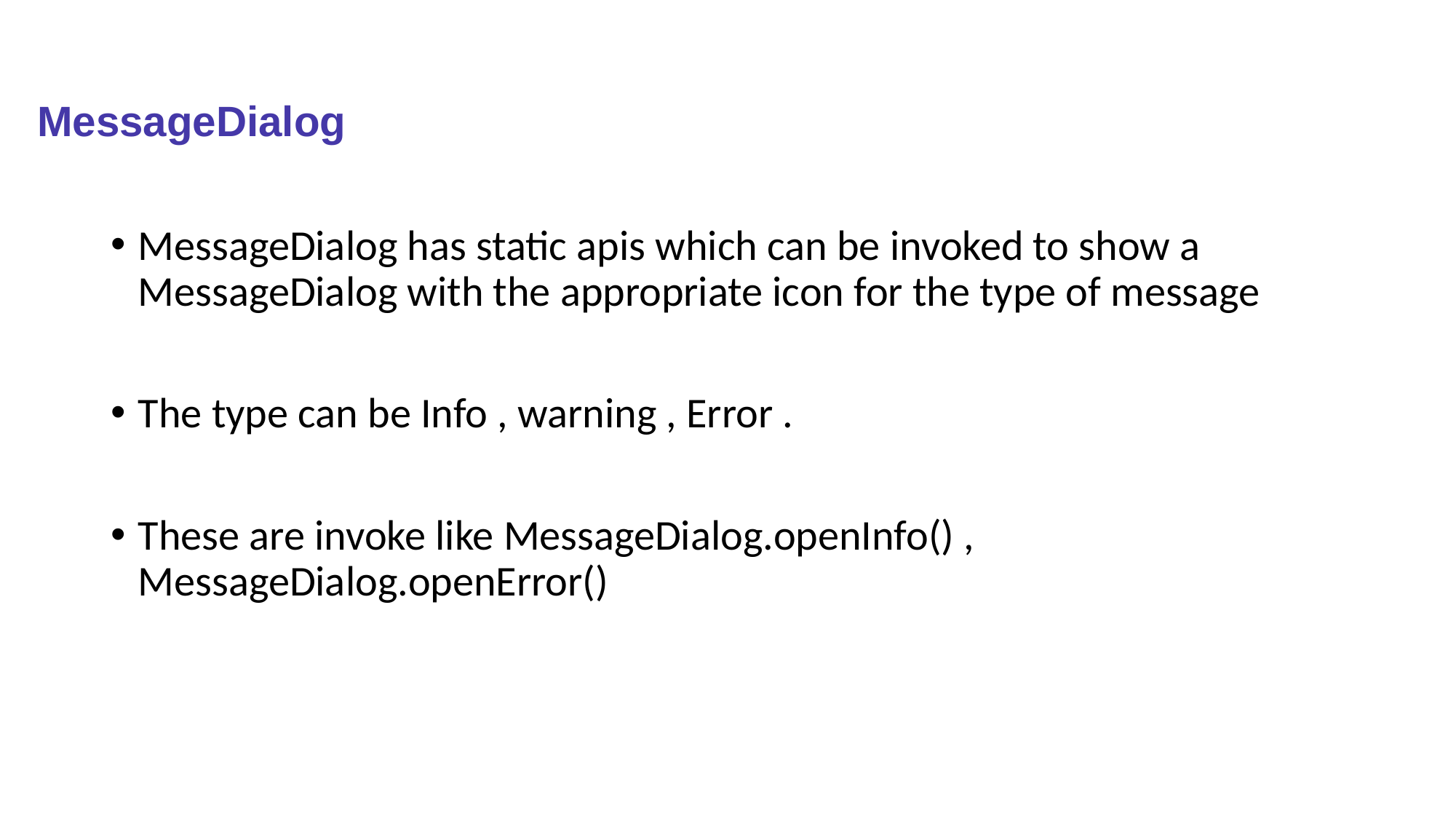

# MessageDialog
MessageDialog has static apis which can be invoked to show a MessageDialog with the appropriate icon for the type of message

The type can be Info , warning , Error .

These are invoke like MessageDialog.openInfo() , MessageDialog.openError()